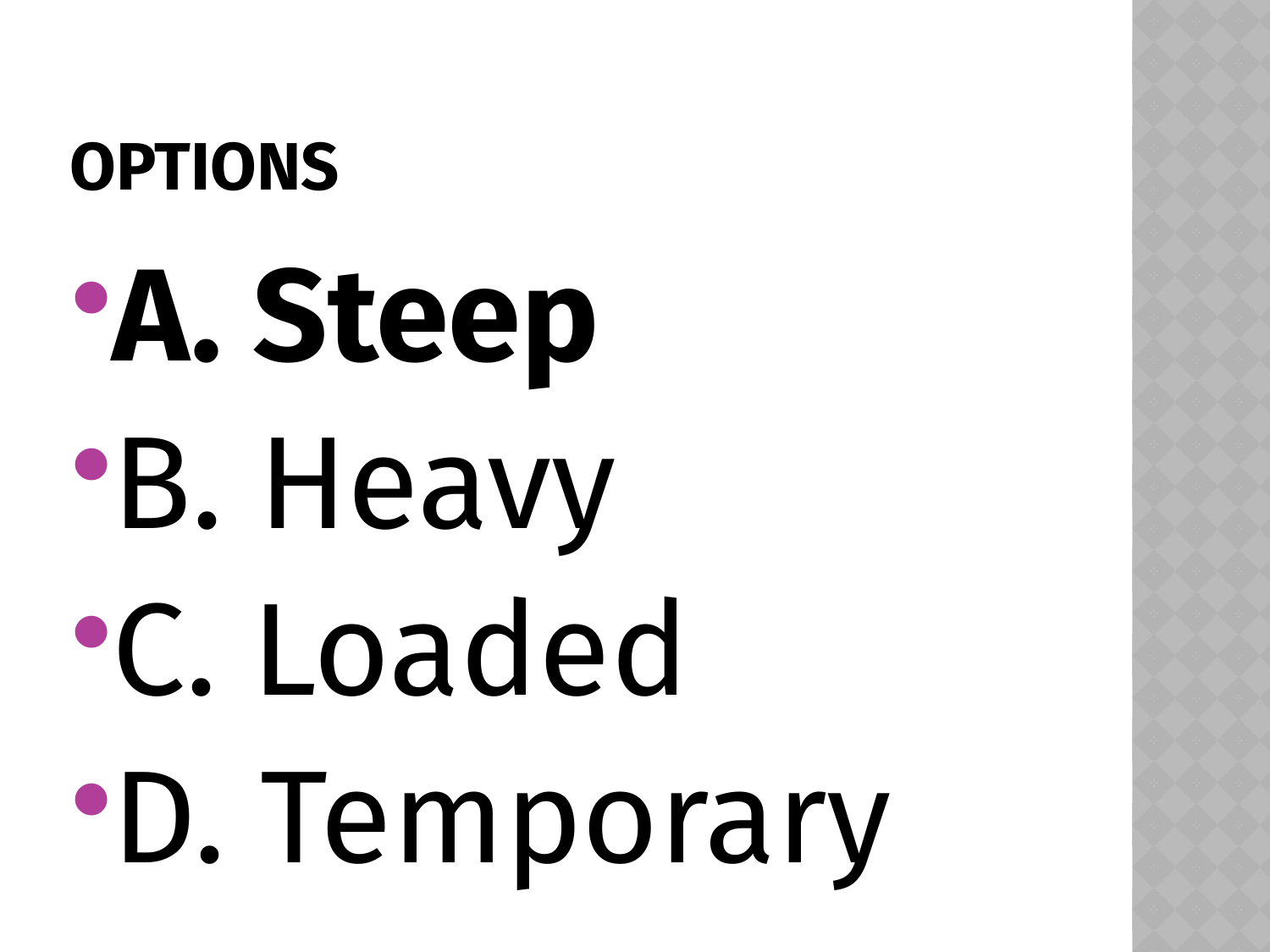

# Options
A. Steep
B. Heavy
C. Loaded
D. Temporary